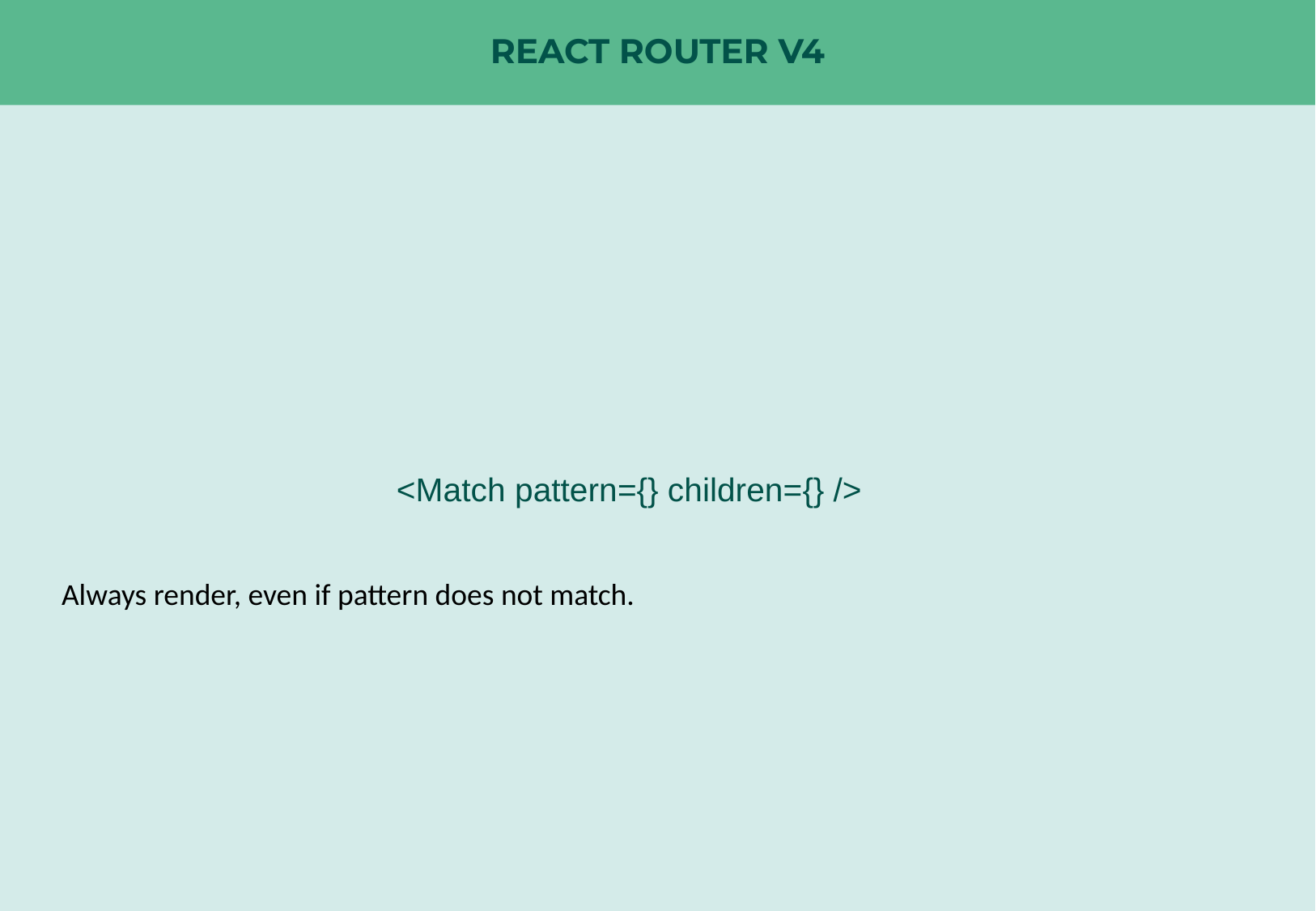

# React Router v4
<Match pattern={} children={} />
Always render, even if pattern does not match.